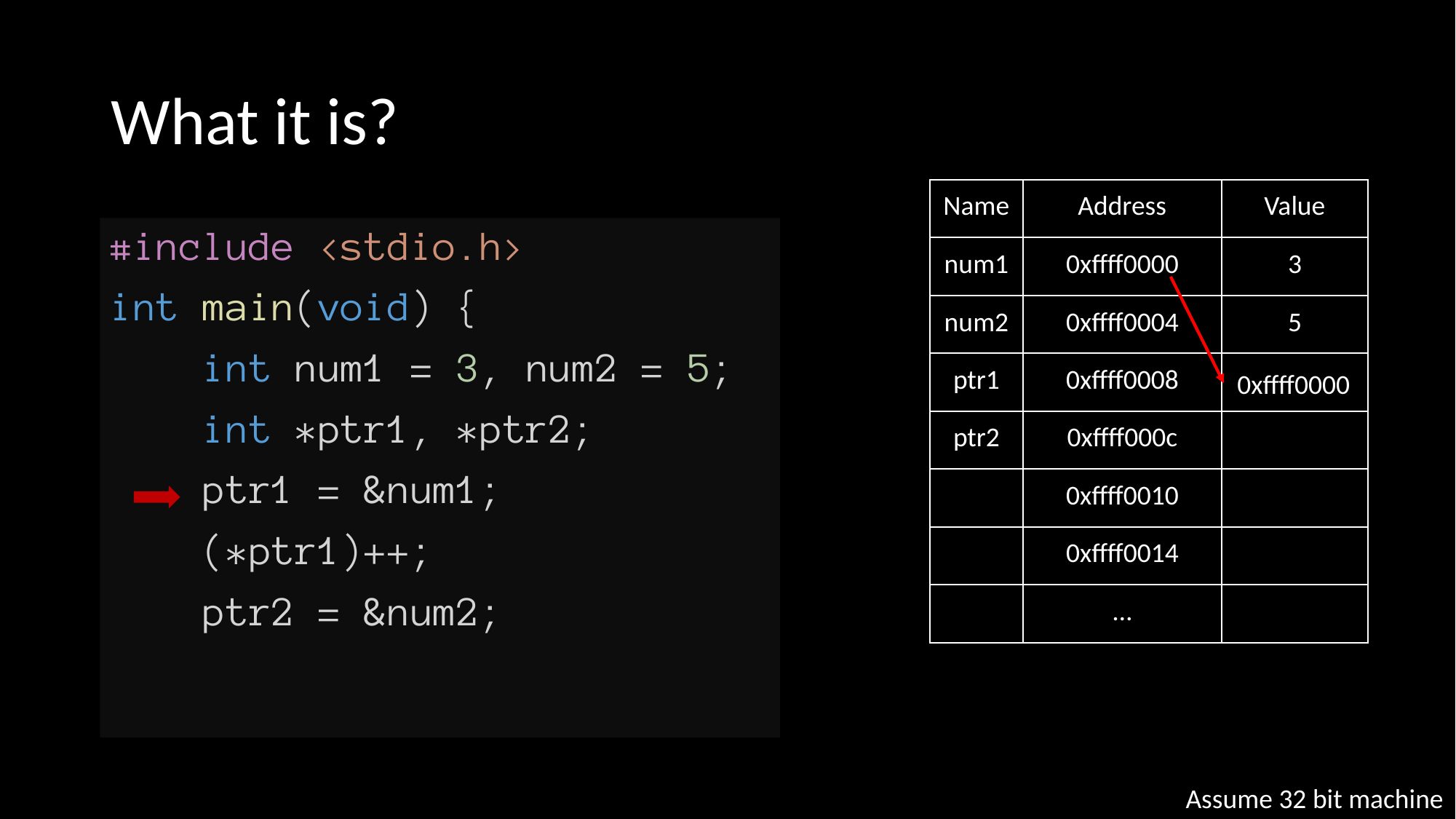

# What it is?
| Name | Address | Value |
| --- | --- | --- |
| num1 | 0xffff0000 | 3 |
| num2 | 0xffff0004 | 5 |
| ptr1 | 0xffff0008 | ? |
| ptr2 | 0xffff000c |  |
|  | 0xffff0010 |  |
|  | 0xffff0014 |  |
|  | … |  |
#include <stdio.h>
int main(void) {
    int num1 = 3, num2 = 5;
    int *ptr1, *ptr2;
    ptr1 = &num1;
    (*ptr1)++;
    ptr2 = &num2;

0xffff0000

Assume 32 bit machine